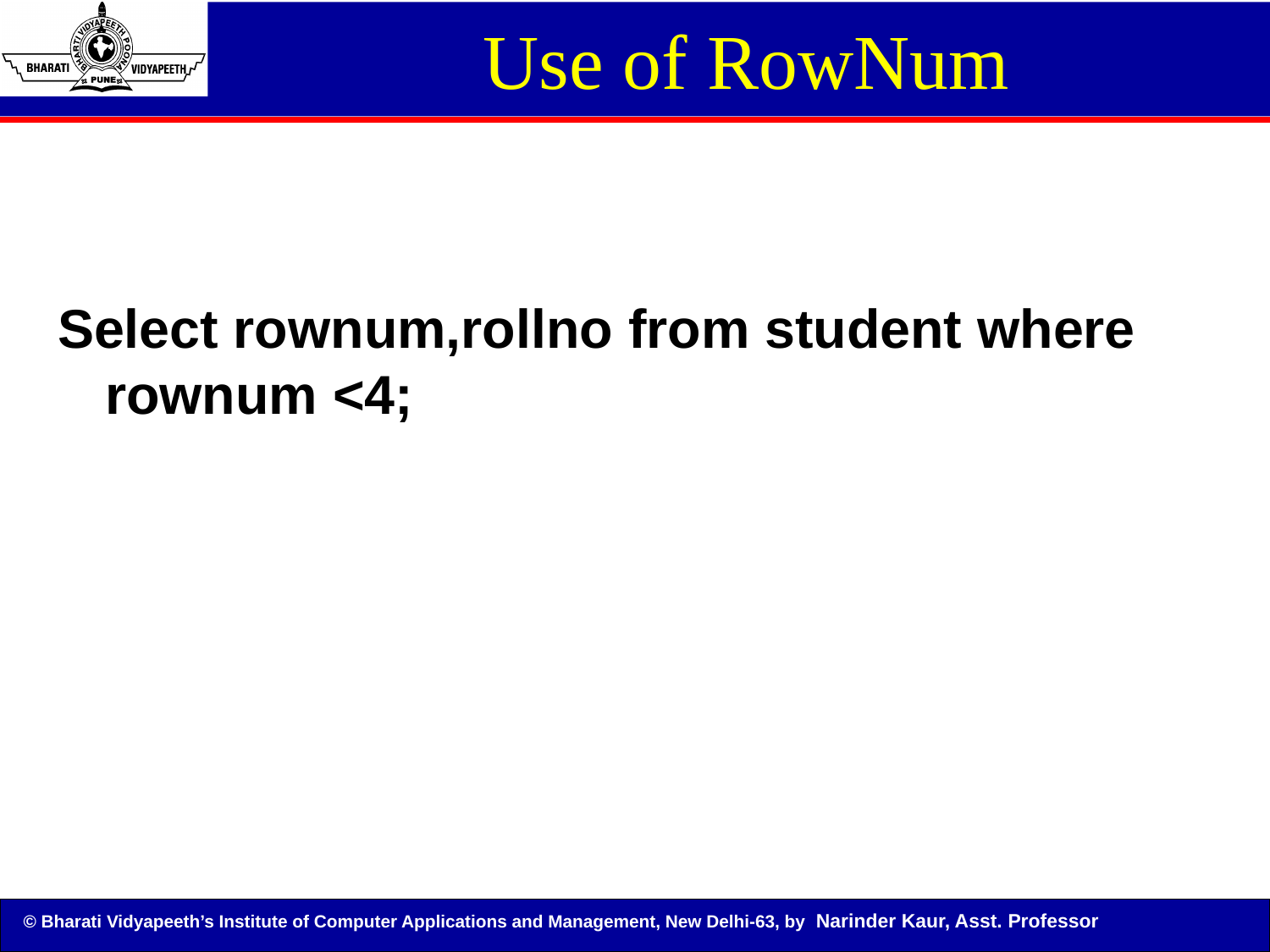

Use of RowNum
Select rownum,rollno from student where rownum <4;